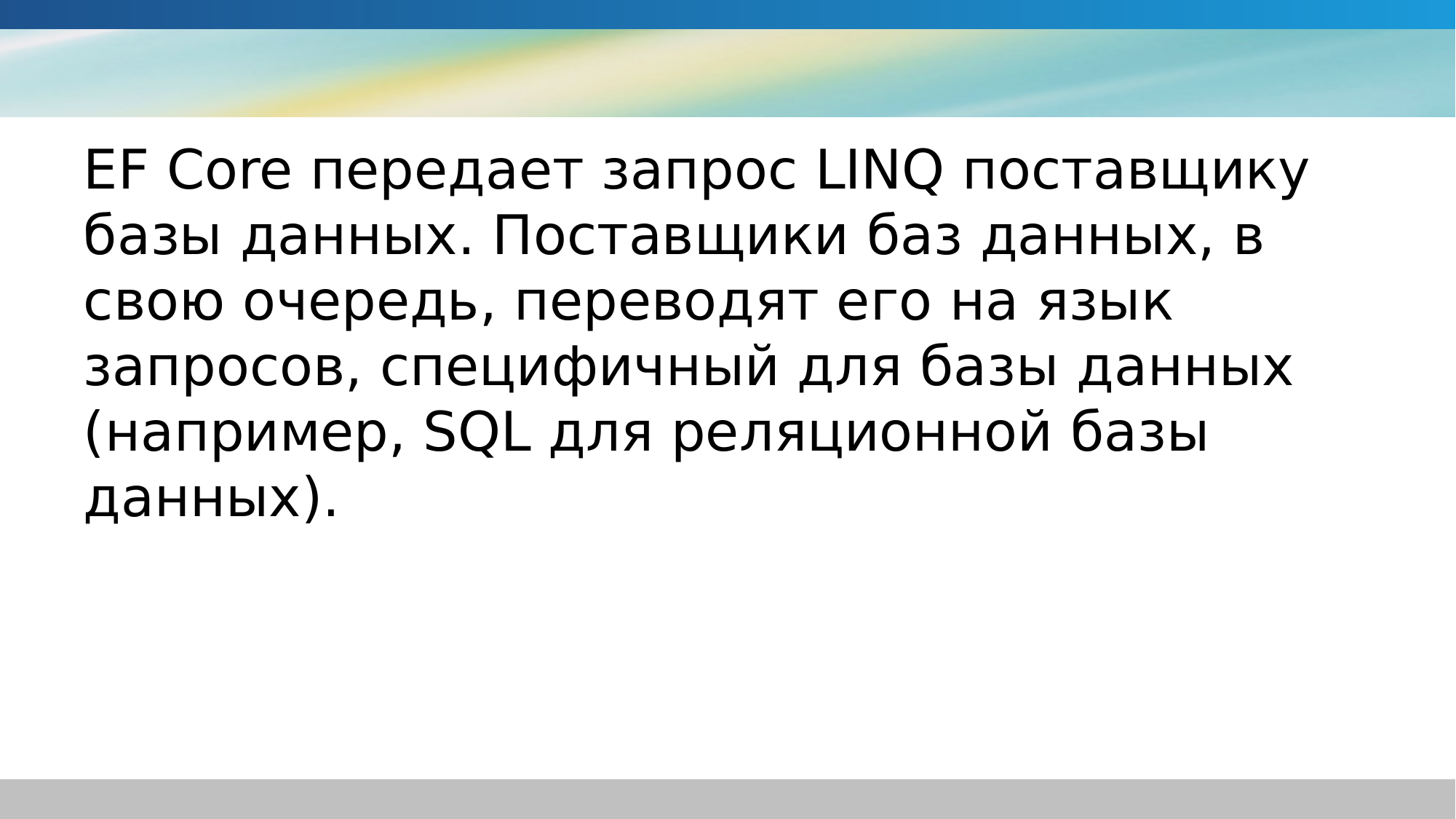

#
EF Core передает запрос LINQ поставщику базы данных. Поставщики баз данных, в свою очередь, переводят его на язык запросов, специфичный для базы данных (например, SQL для реляционной базы данных).